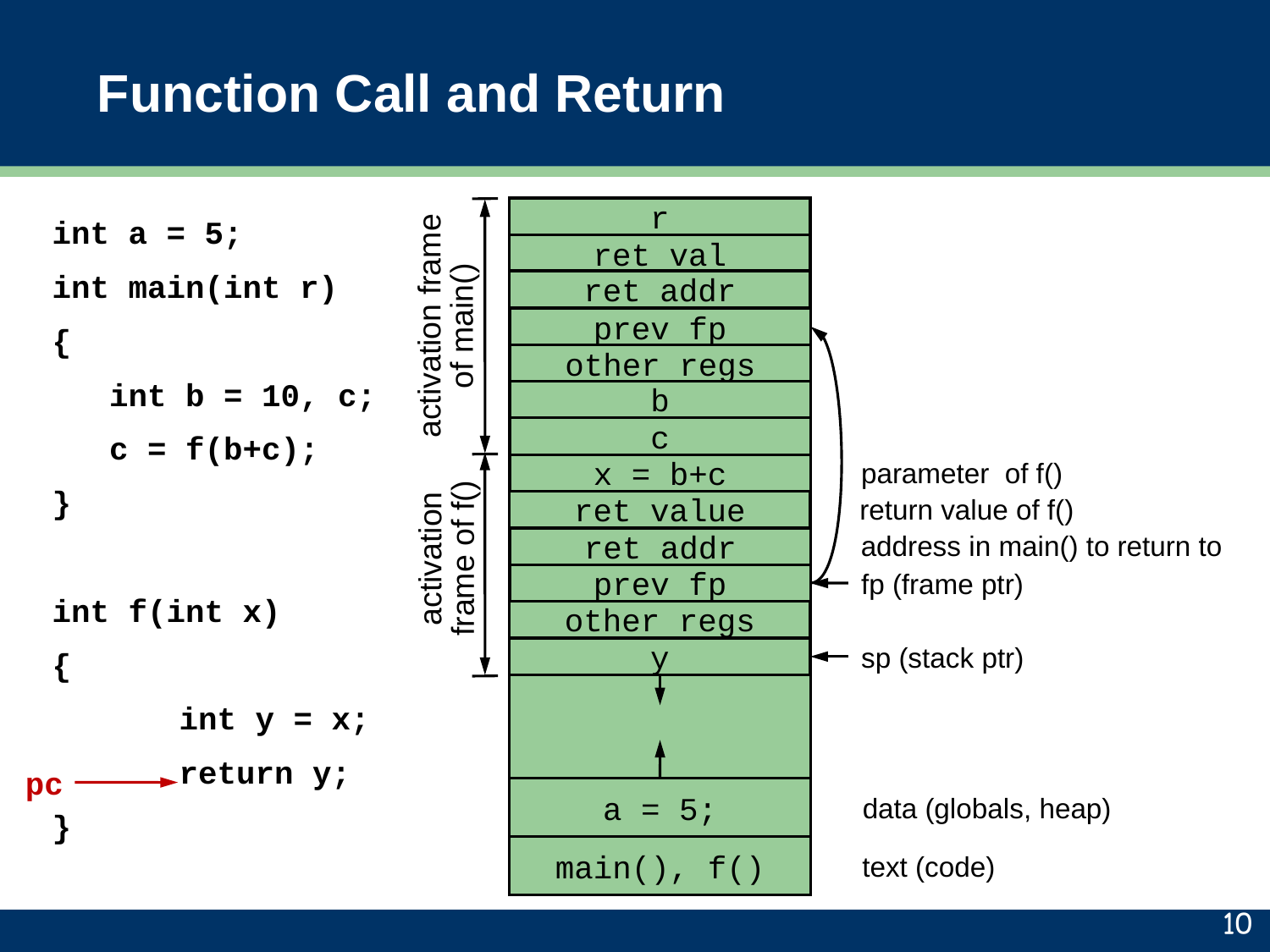

# Function Call and Return
r

int a = 5;
int main(int r)
{
   int b = 10, c;
   c = f(b+c);
}

int f(int x)
{
	int y = x;
	return y;
}
ret val
ret addr
activation frame of main()

prev fp
other regs
b
c
parameter  of f()

x = b+c
return value of f()
ret value
activation frame of f()
address in main() to return to
ret addr

prev fp
fp (frame ptr)
other regs
y
sp (stack ptr)

pc
a = 5;

data (globals, heap)
main(), f()
text (code)
10